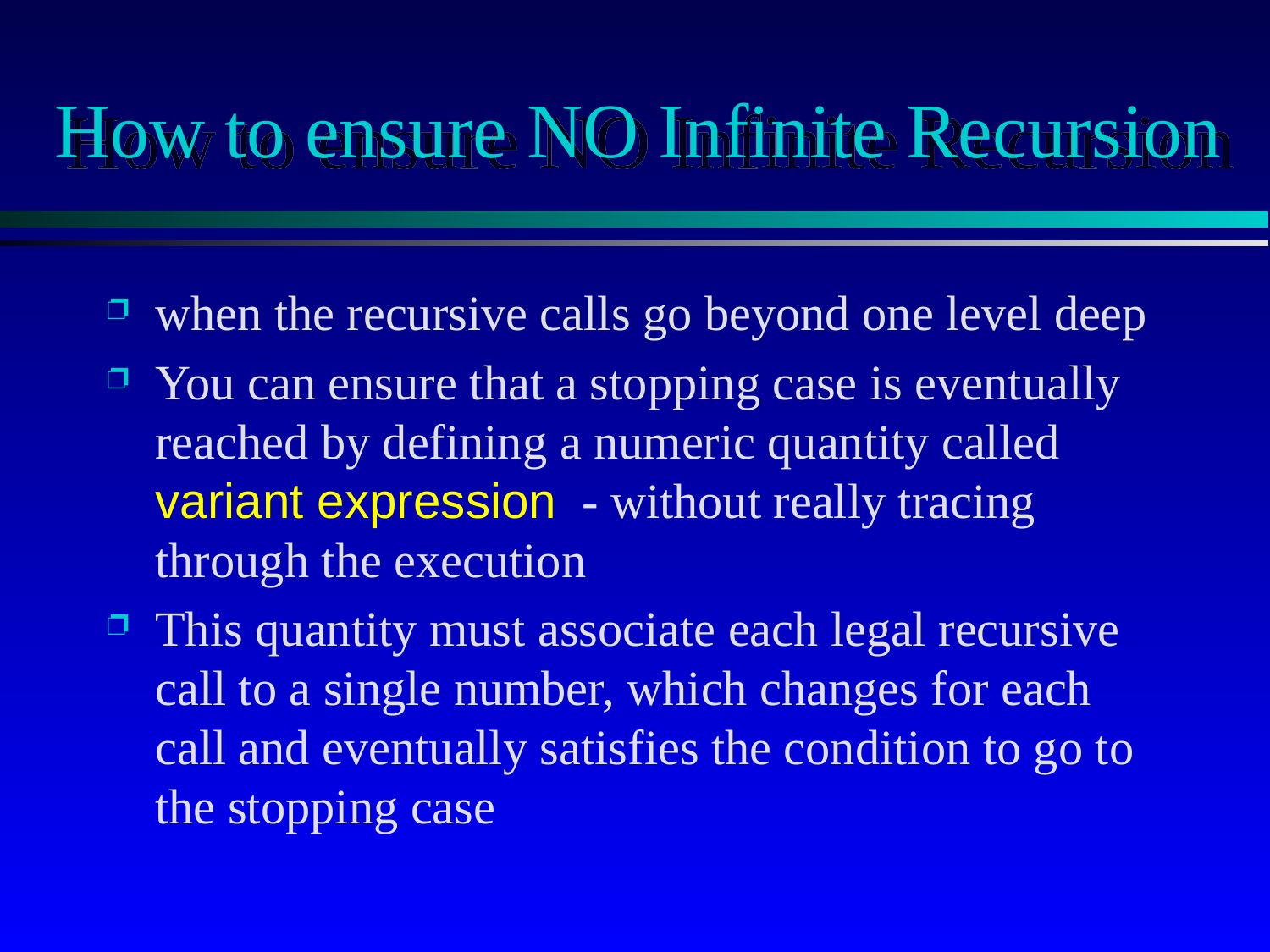

# How to ensure NO Infinite Recursion
when the recursive calls go beyond one level deep
You can ensure that a stopping case is eventually reached by defining a numeric quantity called variant expression  - without really tracing through the execution
This quantity must associate each legal recursive call to a single number, which changes for each call and eventually satisfies the condition to go to the stopping case